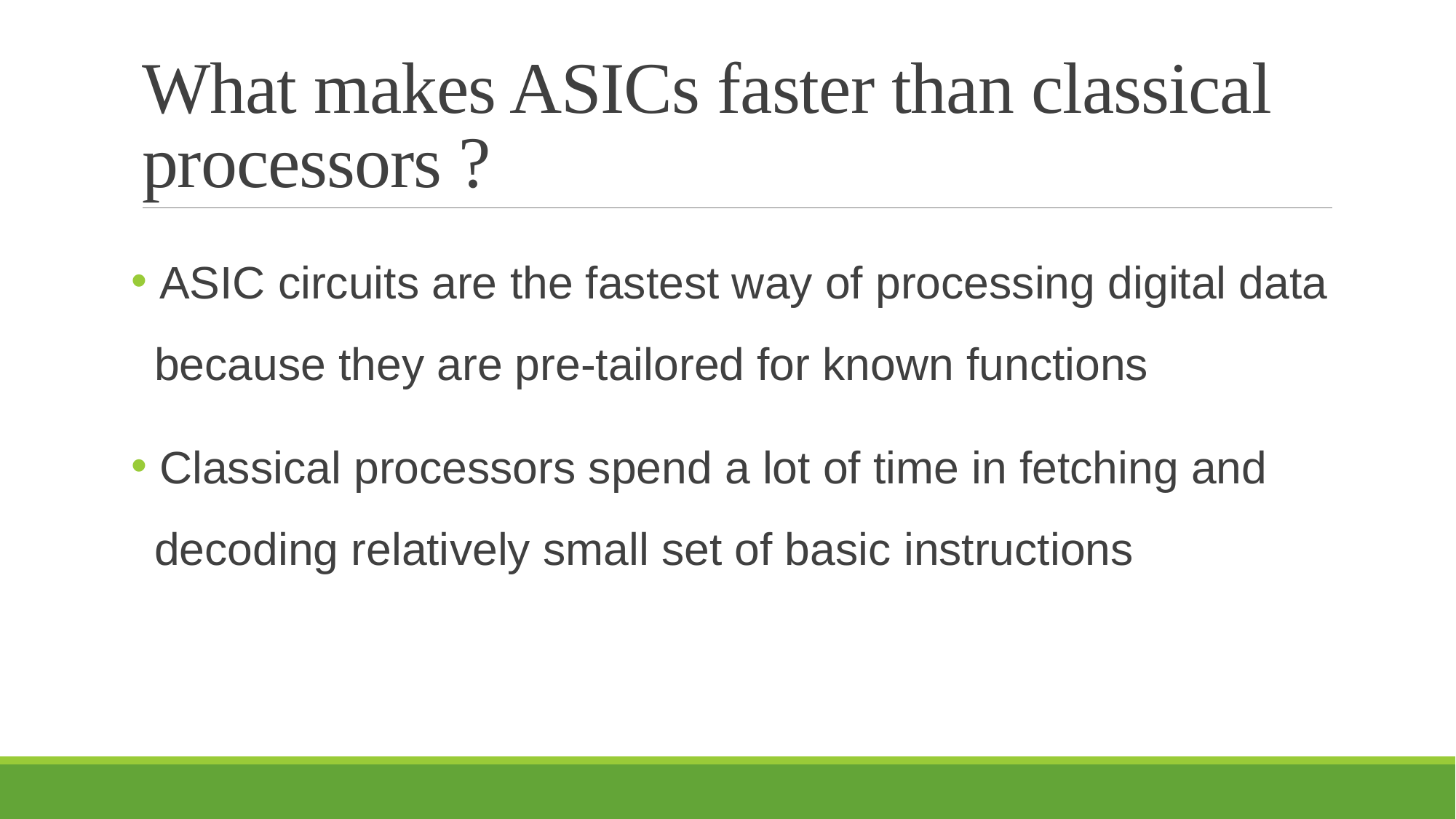

# What makes ASICs faster than classical processors ?
 ASIC circuits are the fastest way of processing digital data
 because they are pre-tailored for known functions
 Classical processors spend a lot of time in fetching and
 decoding relatively small set of basic instructions